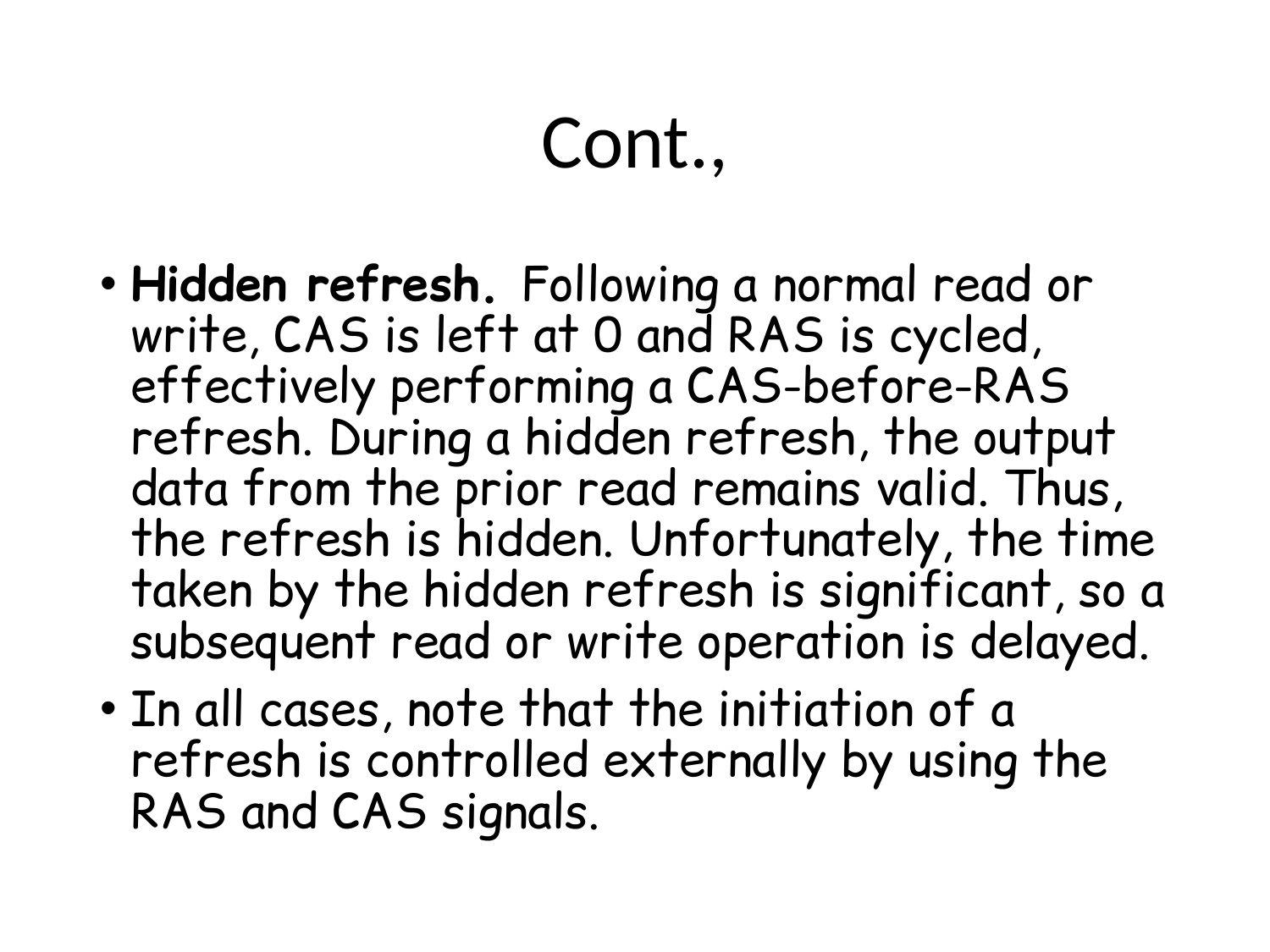

# Cont.,
Hidden refresh. Following a normal read or write, CAS is left at 0 and RAS is cycled, effectively performing a CAS-before-RAS refresh. During a hidden refresh, the output data from the prior read remains valid. Thus, the refresh is hidden. Unfortunately, the time taken by the hidden refresh is significant, so a subsequent read or write operation is delayed.
In all cases, note that the initiation of a refresh is controlled externally by using the RAS and CAS signals.